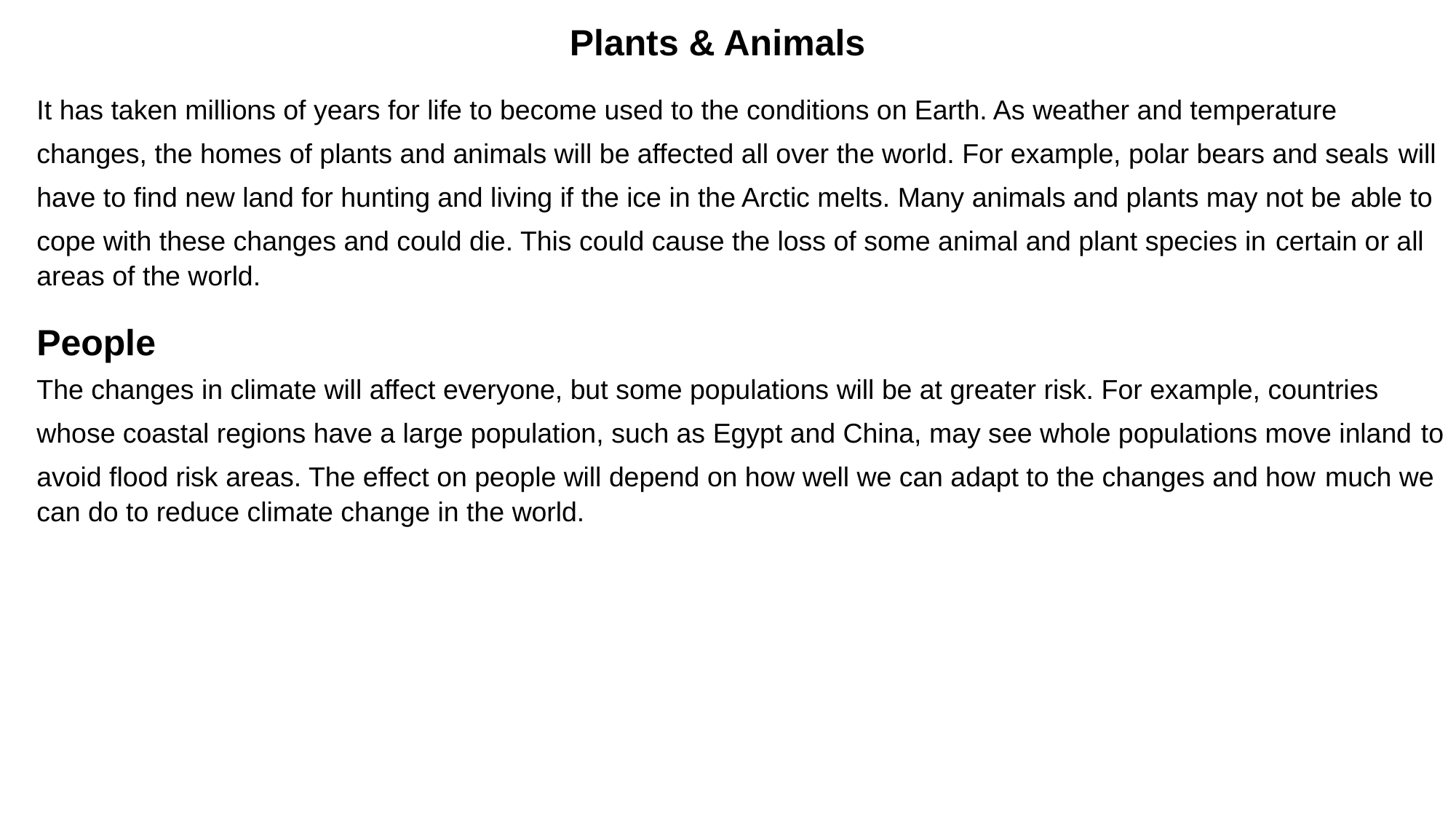

Plants & Animals
It has taken millions of years for life to become used to the conditions on Earth. As weather and temperature changes, the homes of plants and animals will be affected all over the world. For example, polar bears and seals will have to find new land for hunting and living if the ice in the Arctic melts. Many animals and plants may not be able to cope with these changes and could die. This could cause the loss of some animal and plant species in certain or all areas of the world.
People
The changes in climate will affect everyone, but some populations will be at greater risk. For example, countries whose coastal regions have a large population, such as Egypt and China, may see whole populations move inland to avoid flood risk areas. The effect on people will depend on how well we can adapt to the changes and how much we can do to reduce climate change in the world.